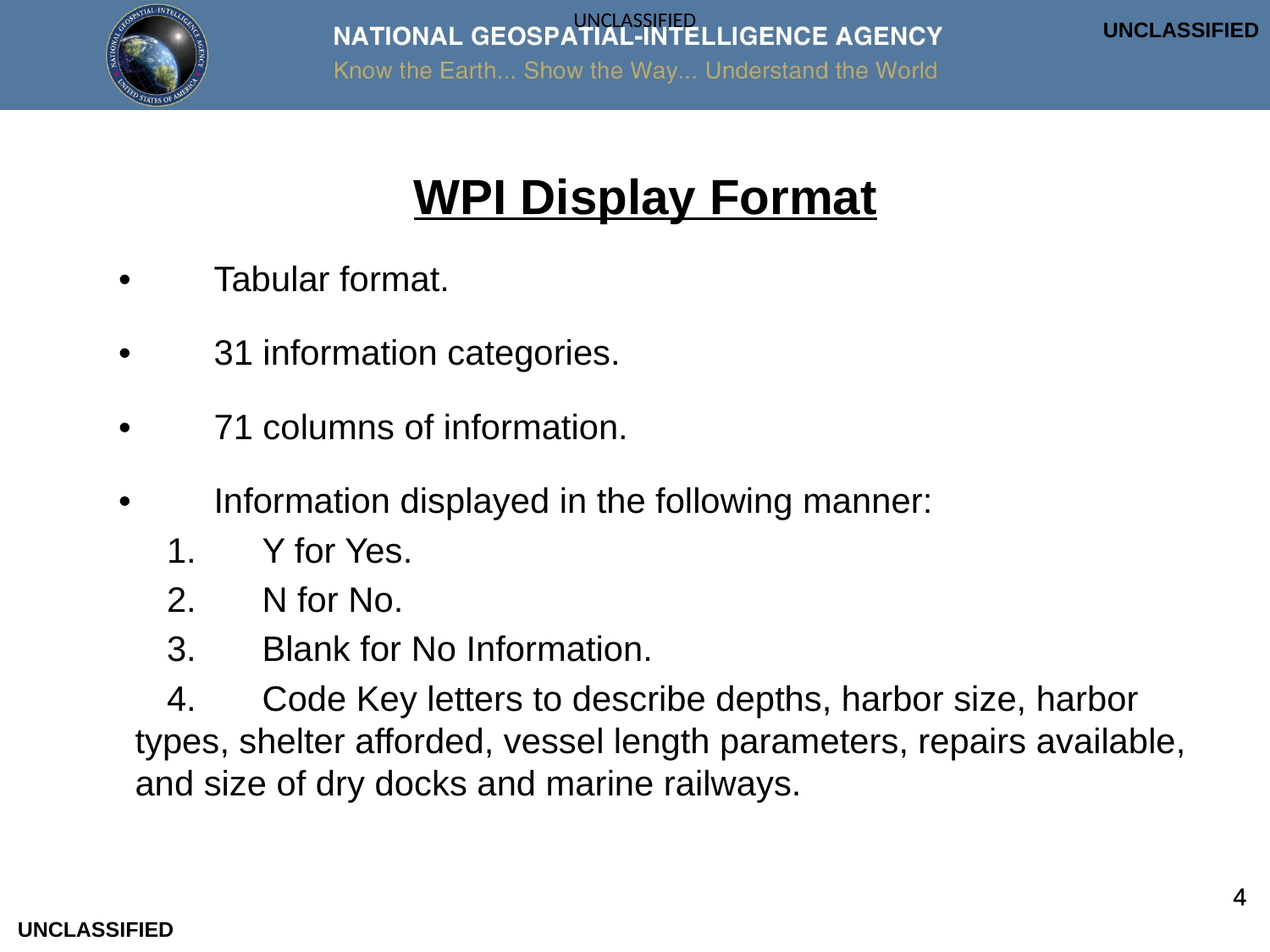

UNCLASSIFIED
WPI Display Format

• 	Tabular format.

• 	31 information categories.

• 	71 columns of information.

• 	Information displayed in the following manner:
1.	Y for Yes.
2.	N for No.
3.	Blank for No Information.
4.	Code Key letters to describe depths, harbor size, harbor types, shelter afforded, vessel length parameters, repairs available, and size of dry docks and marine railways.

4
UNCLASSIFIED